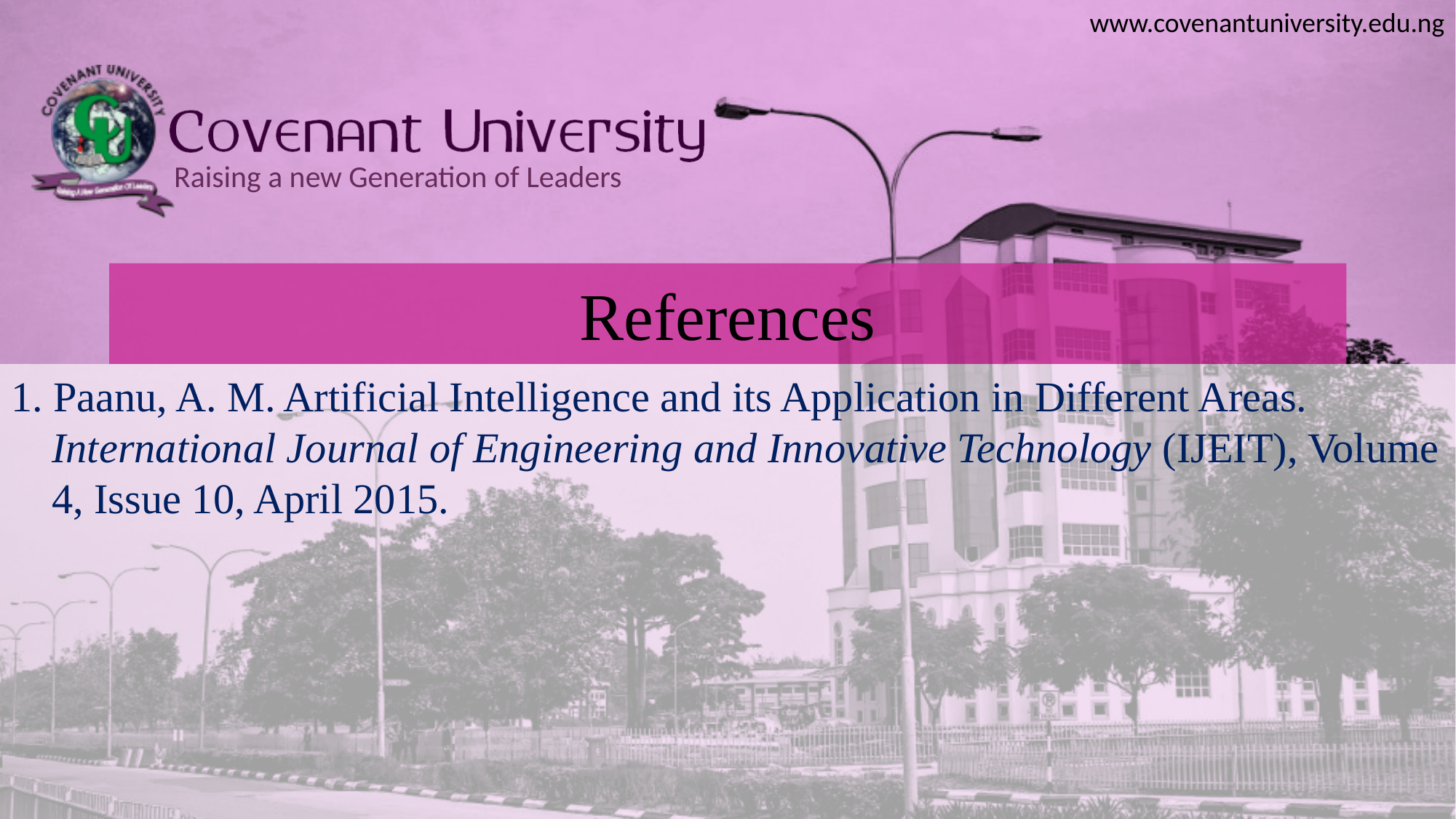

# References
1. Paanu, A. M. Artificial Intelligence and its Application in Different Areas. International Journal of Engineering and Innovative Technology (IJEIT), Volume 4, Issue 10, April 2015.